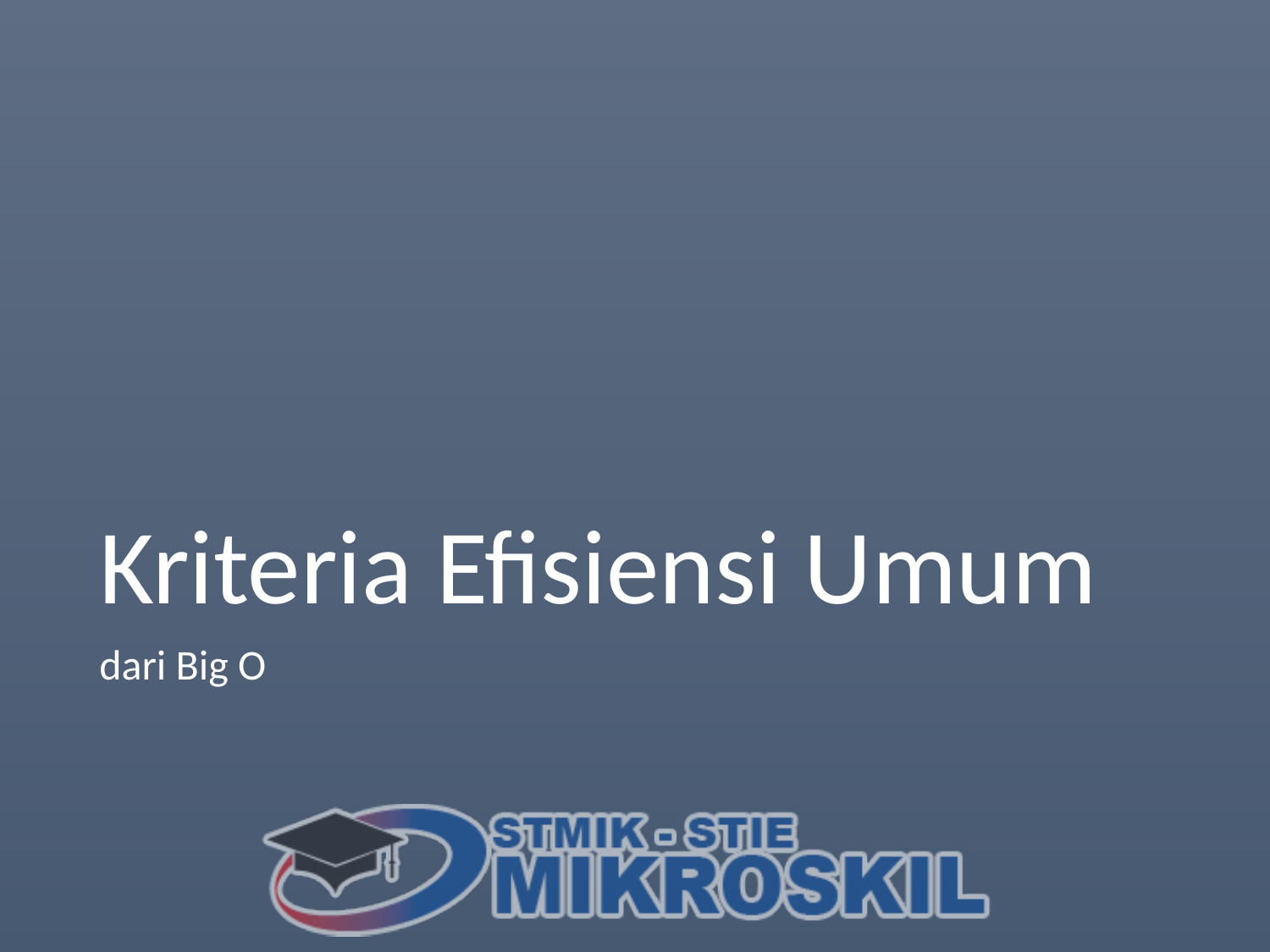

# Kriteria Efisiensi Umum
dari Big O